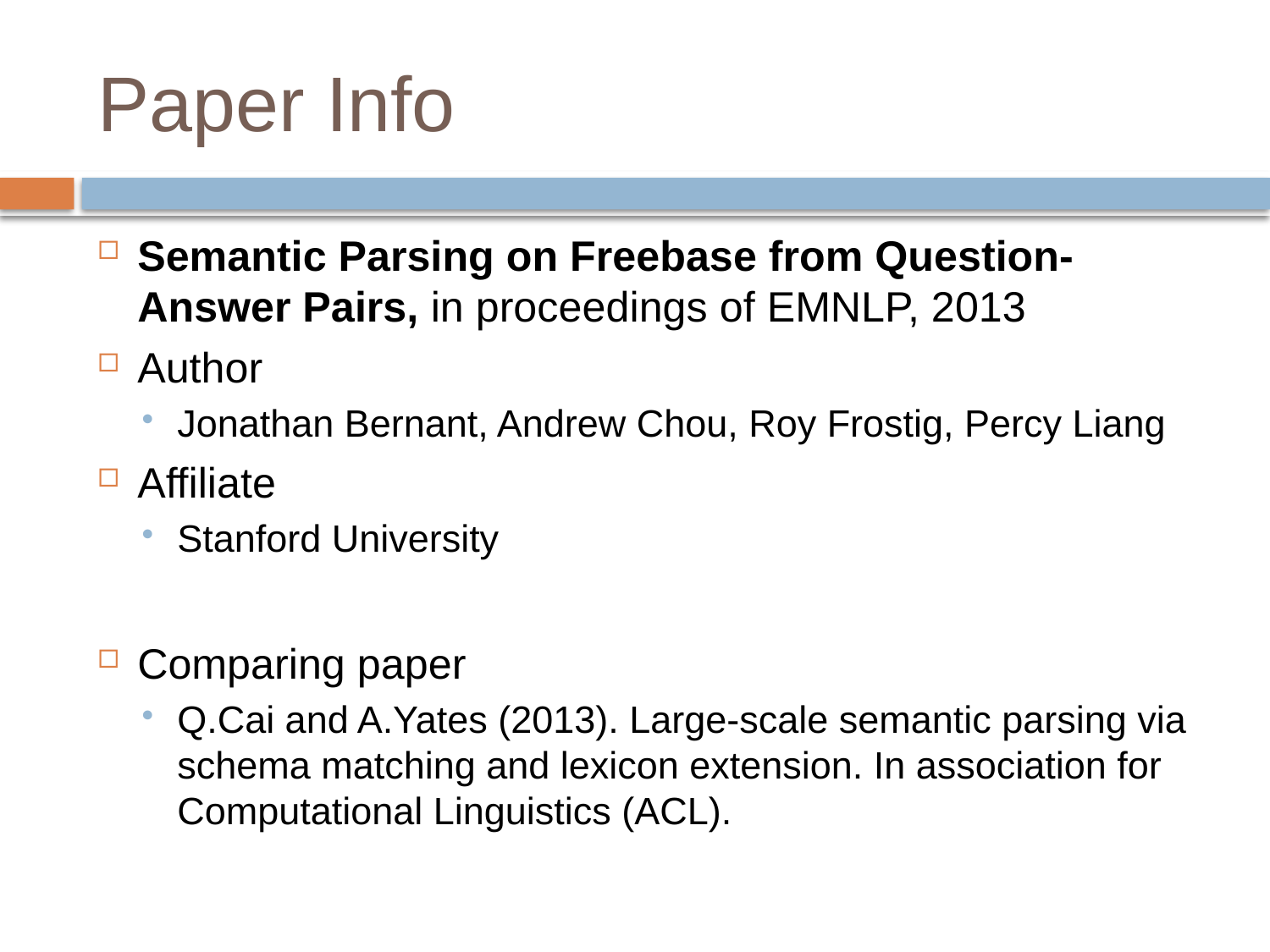

# Paper Info
Semantic Parsing on Freebase from Question-Answer Pairs, in proceedings of EMNLP, 2013
Author
Jonathan Bernant, Andrew Chou, Roy Frostig, Percy Liang
Affiliate
Stanford University

Comparing paper
Q.Cai and A.Yates (2013). Large-scale semantic parsing via schema matching and lexicon extension. In association for Computational Linguistics (ACL).